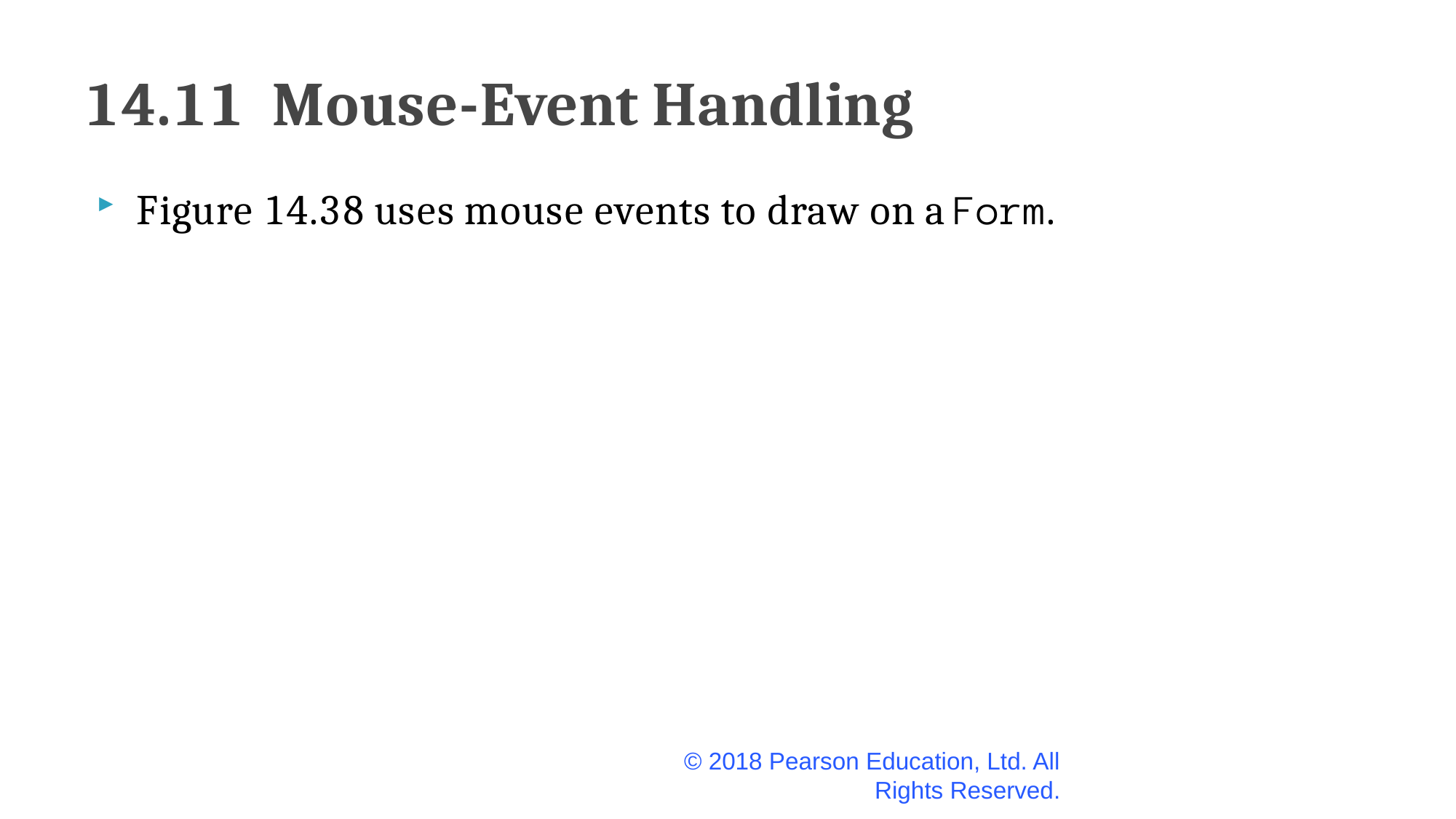

# 14.11  Mouse-Event Handling
 Figure 14.38 uses mouse events to draw on a Form.
© 2018 Pearson Education, Ltd. All Rights Reserved.